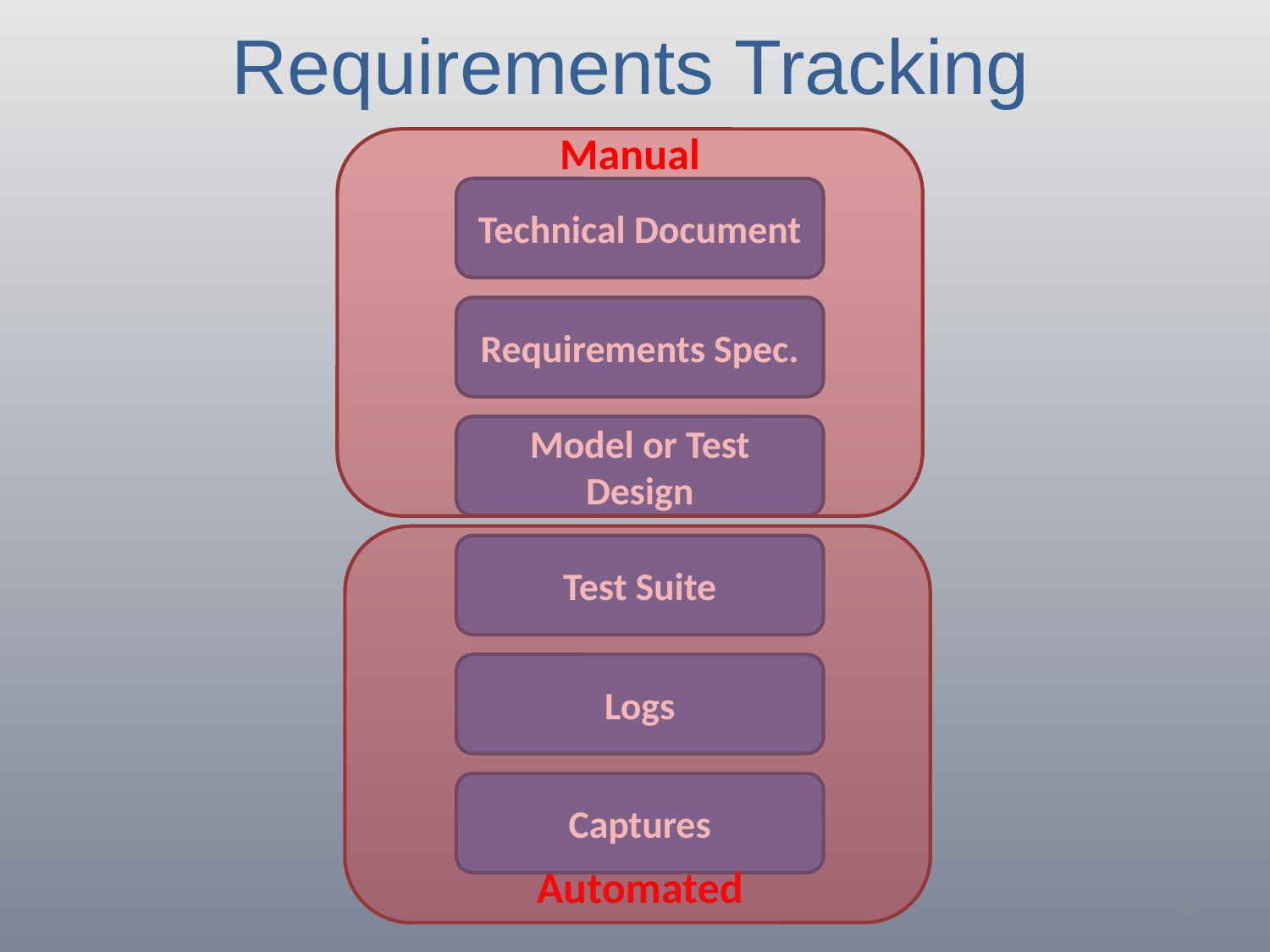

# Requirements Tracking
Manual

Technical Document
Requirements Spec.
Model or Test Design

Test Suite
Logs
Captures
Automated
4